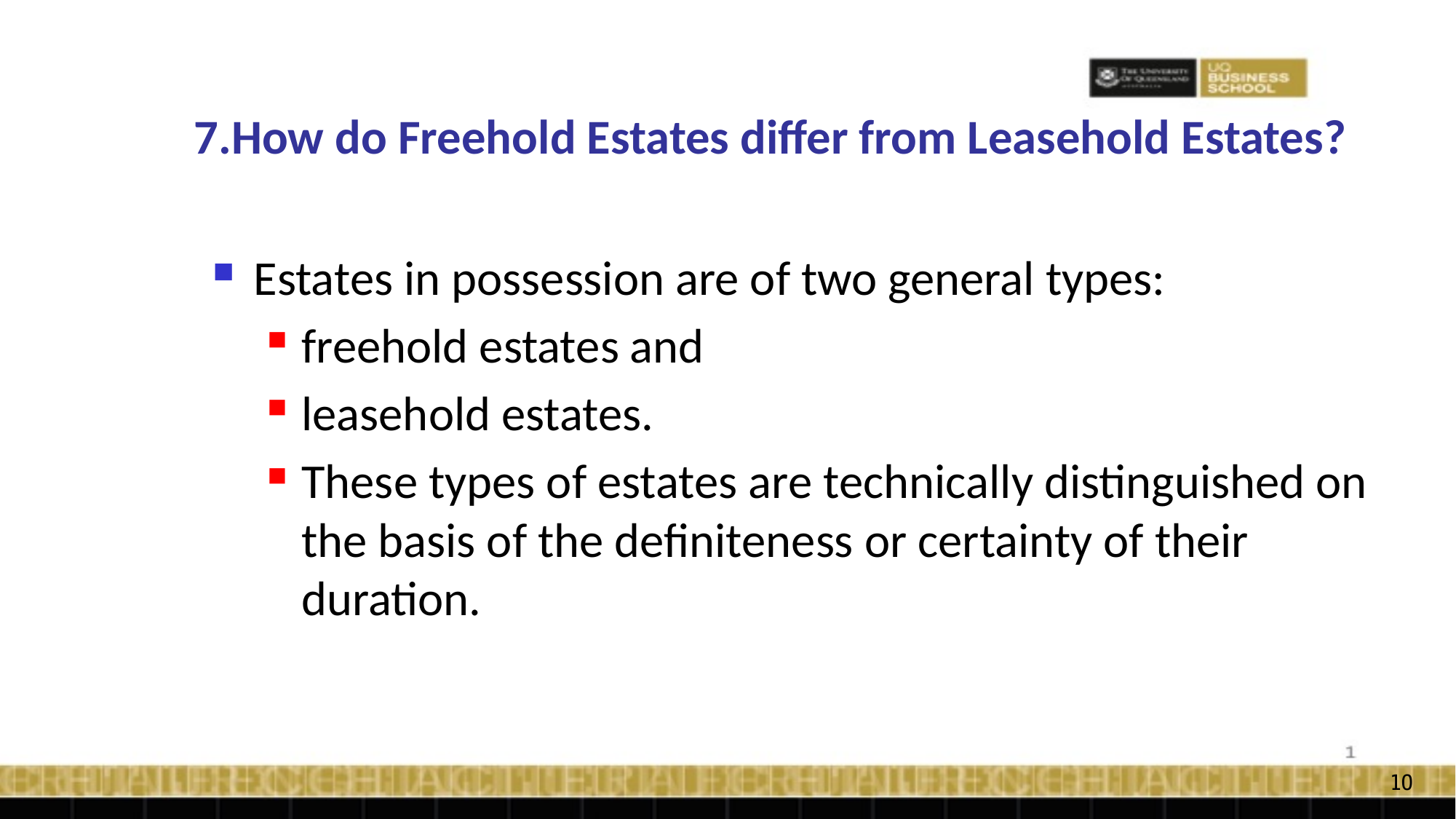

# 7.How do Freehold Estates differ from Leasehold Estates?
Estates in possession are of two general types:
freehold estates and
leasehold estates.
These types of estates are technically distinguished on the basis of the definiteness or certainty of their duration.

10